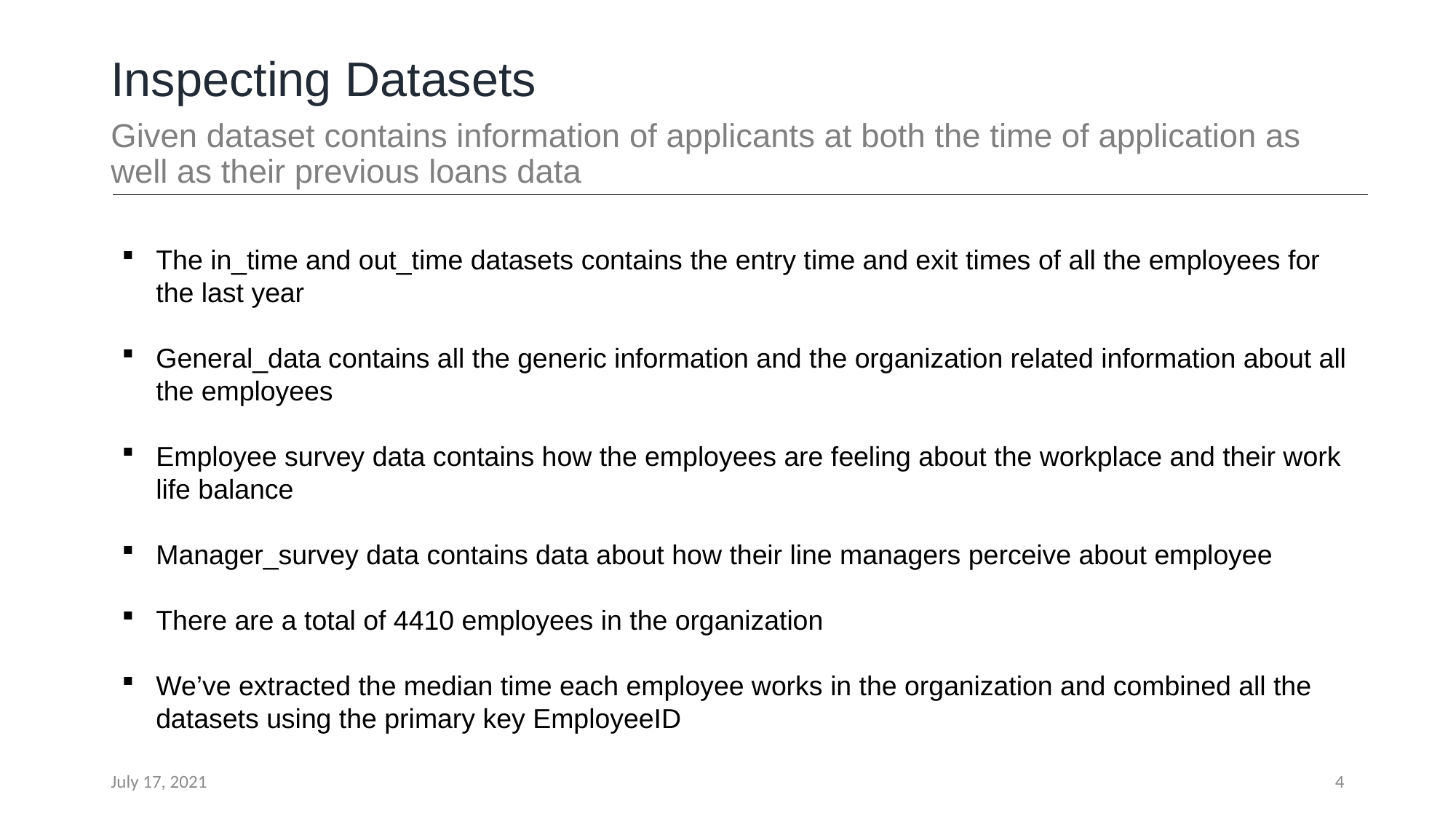

# Inspecting Datasets
Given dataset contains information of applicants at both the time of application as well as their previous loans data
The in_time and out_time datasets contains the entry time and exit times of all the employees for the last year

General_data contains all the generic information and the organization related information about all the employees

Employee survey data contains how the employees are feeling about the workplace and their work life balance

Manager_survey data contains data about how their line managers perceive about employee

There are a total of 4410 employees in the organization

We’ve extracted the median time each employee works in the organization and combined all the datasets using the primary key EmployeeID
July 17, 2021
4